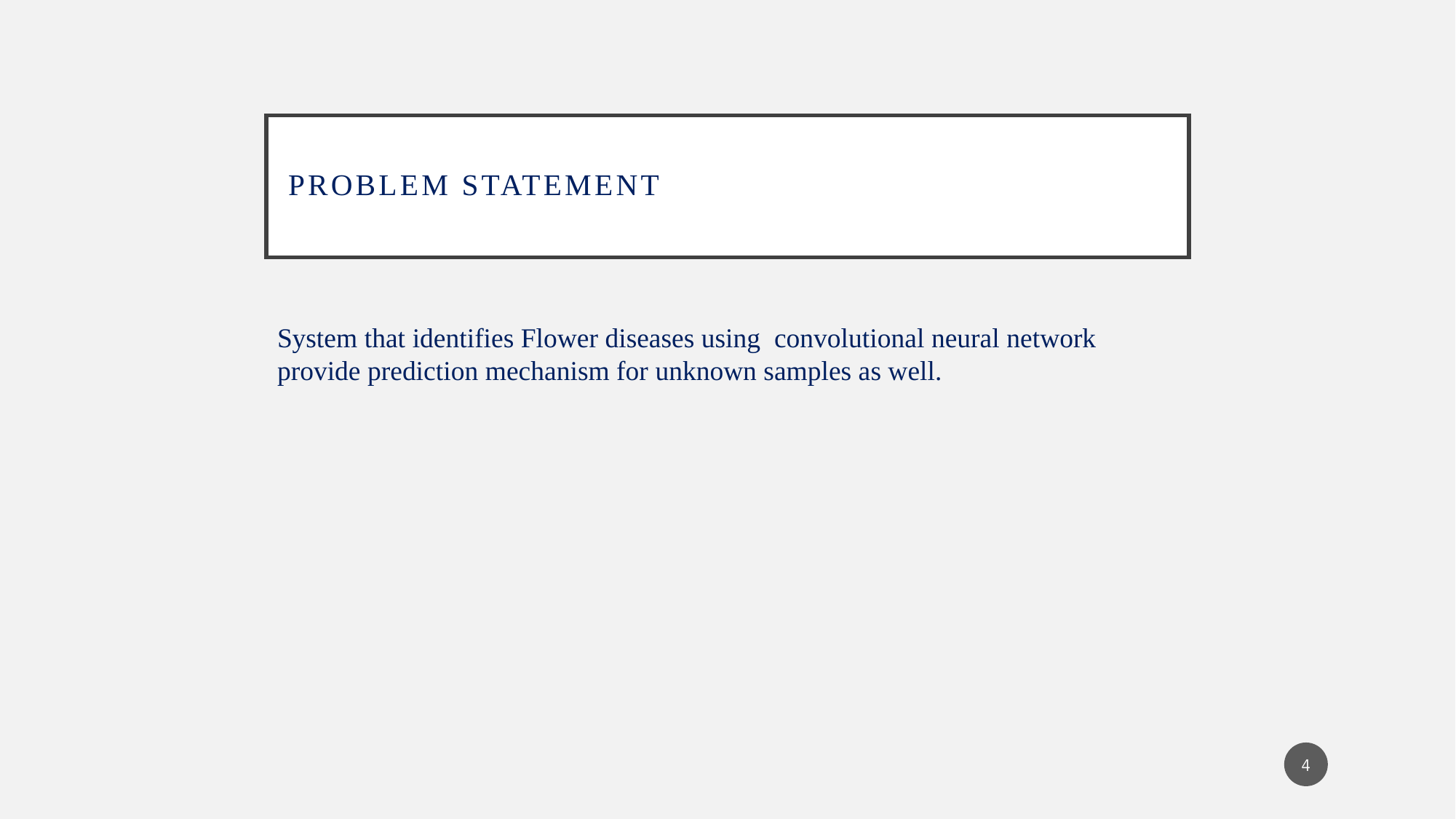

# Problem statement
System that identifies Flower diseases using  convolutional neural network provide prediction mechanism for unknown samples as well.

4